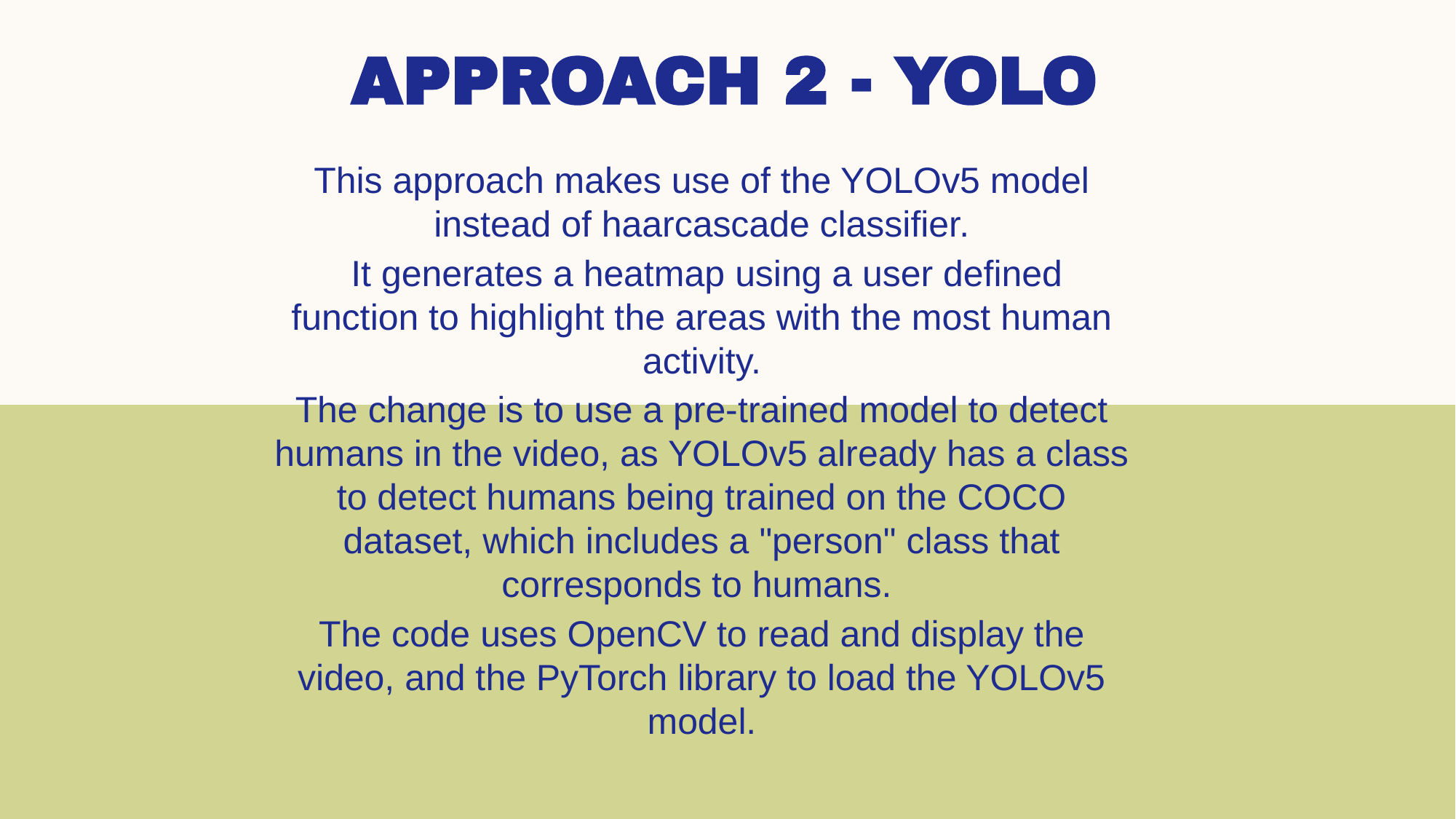

# APPROACH 2 - YOLO
This approach makes use of the YOLOv5 model instead of haarcascade classifier.
 It generates a heatmap using a user defined function to highlight the areas with the most human activity.
The change is to use a pre-trained model to detect humans in the video, as YOLOv5 already has a class to detect humans being trained on the COCO dataset, which includes a "person" class that corresponds to humans.
The code uses OpenCV to read and display the video, and the PyTorch library to load the YOLOv5 model.